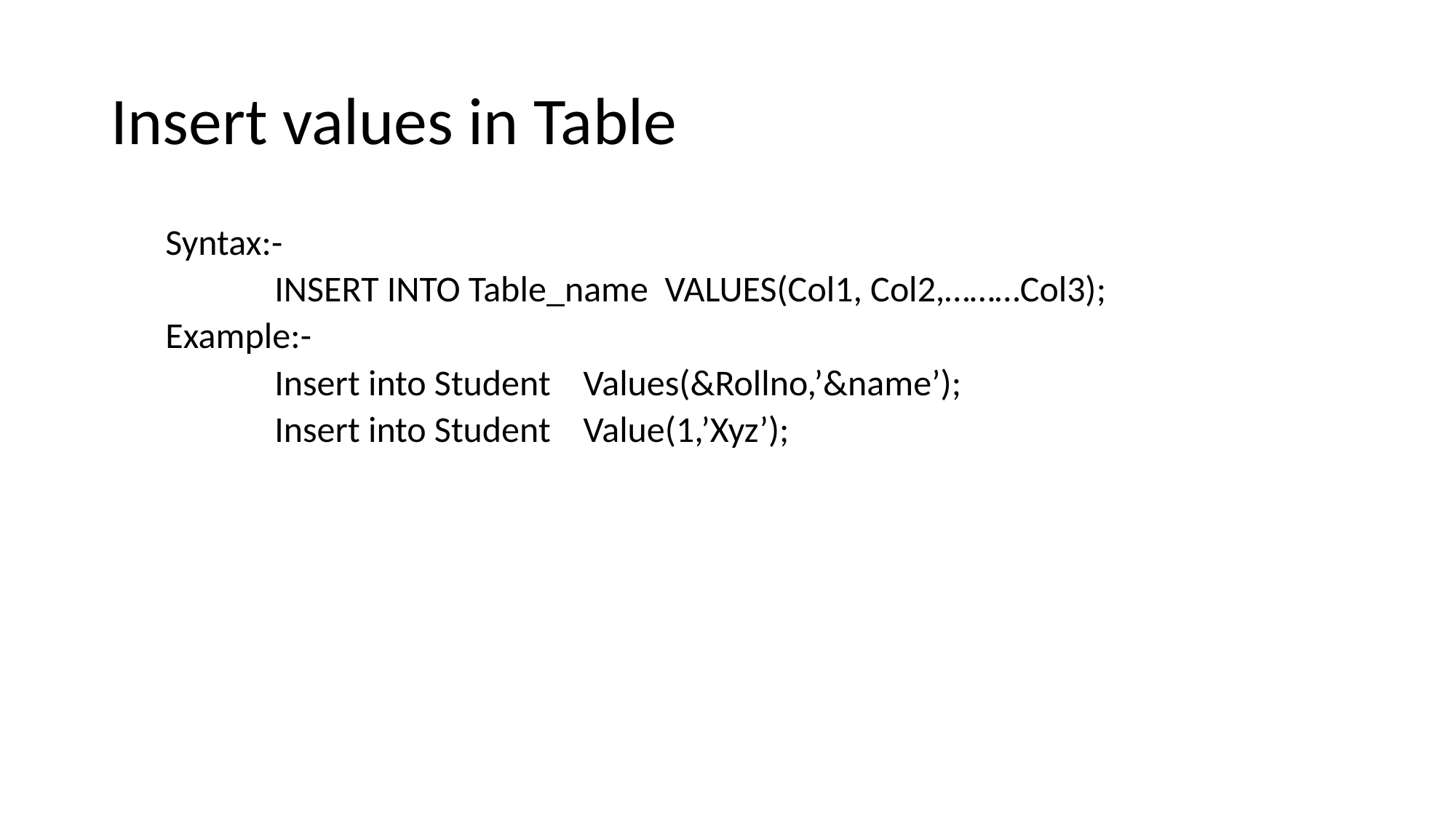

# Insert values in Table
Syntax:-
	INSERT INTO Table_name  VALUES(Col1, Col2,………Col3);
Example:-
	Insert into Student    Values(&Rollno,’&name’);
	Insert into Student    Value(1,’Xyz’);